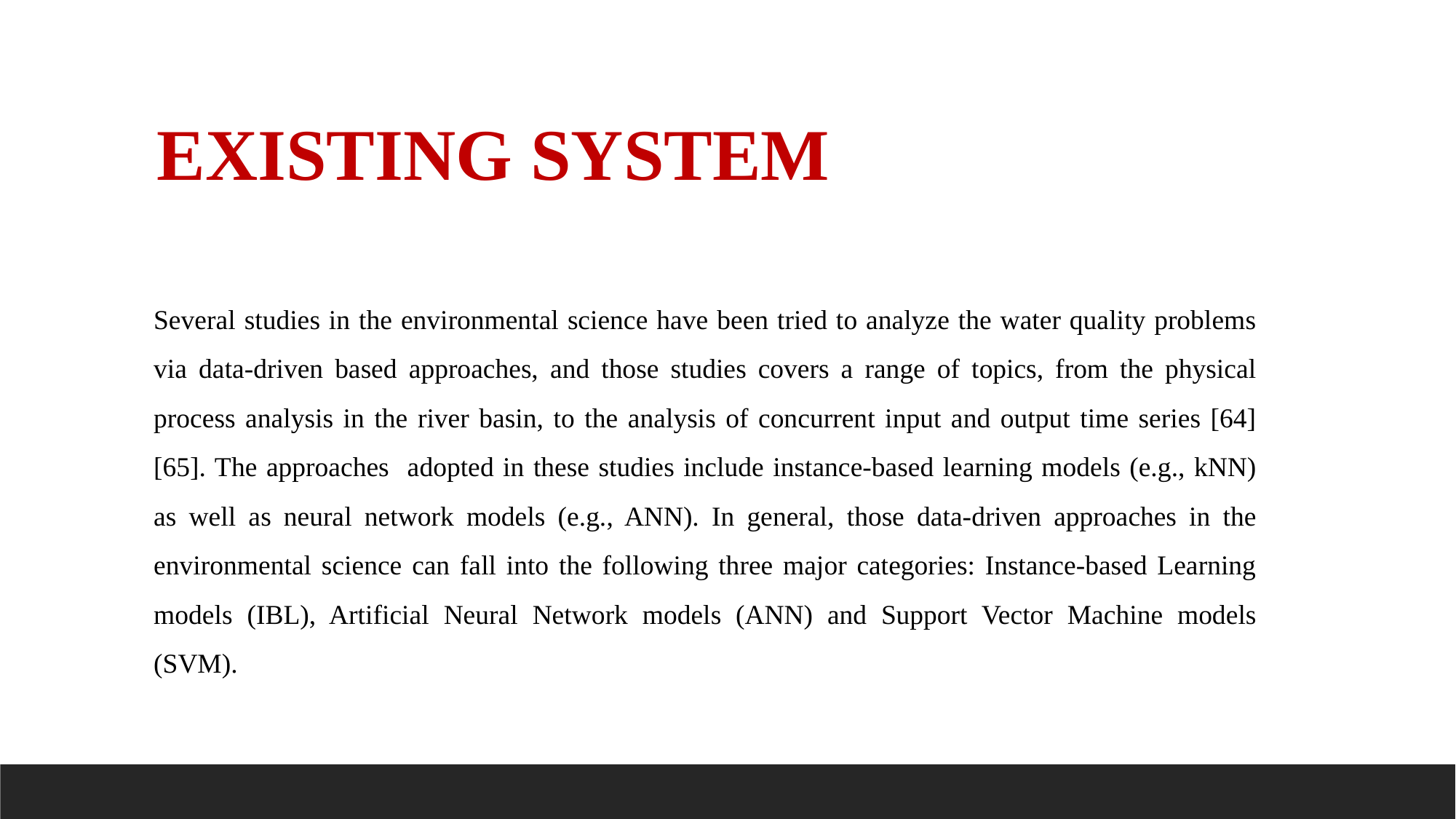

EXISTING SYSTEM
Several studies in the environmental science have been tried to analyze the water quality problems via data-driven based approaches, and those studies covers a range of topics, from the physical process analysis in the river basin, to the analysis of concurrent input and output time series [64] [65]. The approaches  adopted in these studies include instance-based learning models (e.g., kNN) as well as neural network models (e.g., ANN). In general, those data-driven approaches in the environmental science can fall into the following three major categories: Instance-based Learning models (IBL), Artificial Neural Network models (ANN) and Support Vector Machine models (SVM).